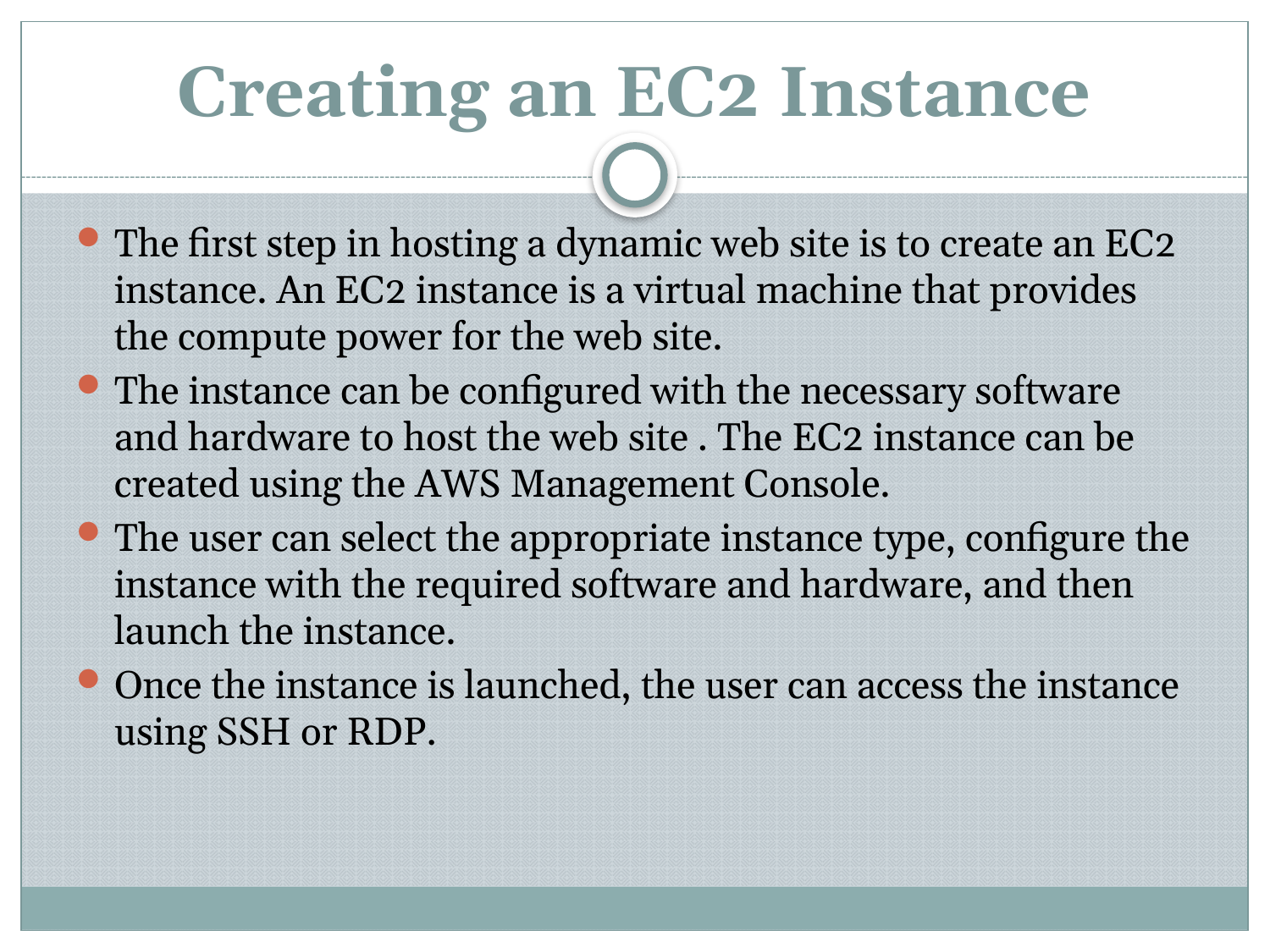

# Creating an EC2 Instance
The first step in hosting a dynamic web site is to create an EC2 instance. An EC2 instance is a virtual machine that provides the compute power for the web site.
The instance can be configured with the necessary software and hardware to host the web site . The EC2 instance can be created using the AWS Management Console.
The user can select the appropriate instance type, configure the instance with the required software and hardware, and then launch the instance.
Once the instance is launched, the user can access the instance using SSH or RDP.